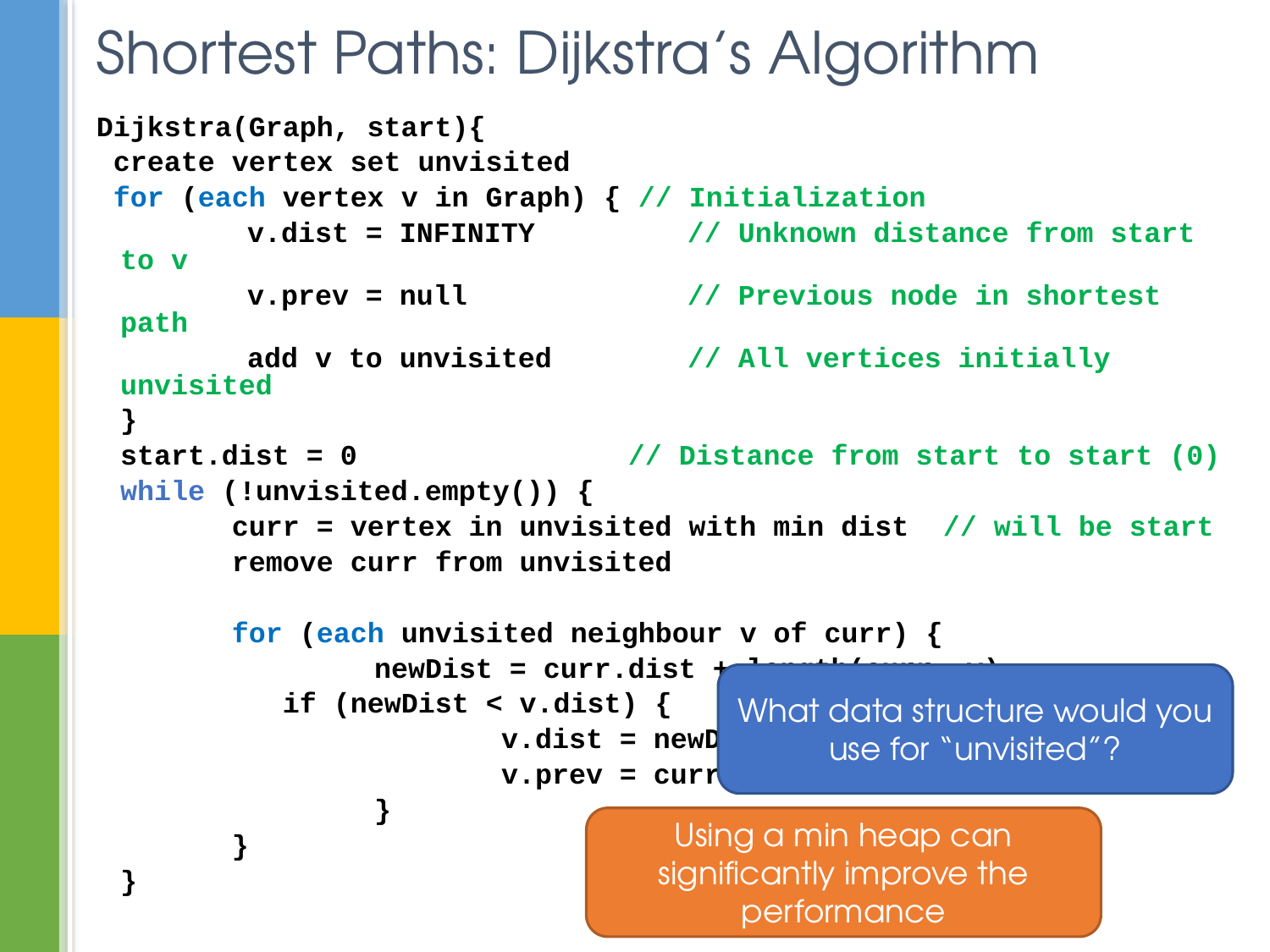

# Shortest Paths: Dijkstra’s Algorithm
Dijkstra(Graph, start){
 create vertex set unvisited
 for (each vertex v in Graph) { // Initialization
		v.dist = INFINITY         // Unknown distance from start to v
		v.prev = null             // Previous node in shortest path
		add v to unvisited        // All vertices initially unvisited
	}
	start.dist = 0                // Distance from start to start (0)
	while (!unvisited.empty()) {
        curr = vertex in unvisited with min dist  // will be start
        remove curr from unvisited

        for (each unvisited neighbour v of curr) {
	    		newDist = curr.dist + length(curr, v)
           if (newDist < v.dist) {
				v.dist = newDist;
				v.prev = curr;
	   		}
        }
	}
What data structure would you use for “unvisited”?
Using a min heap can significantly improve the performance